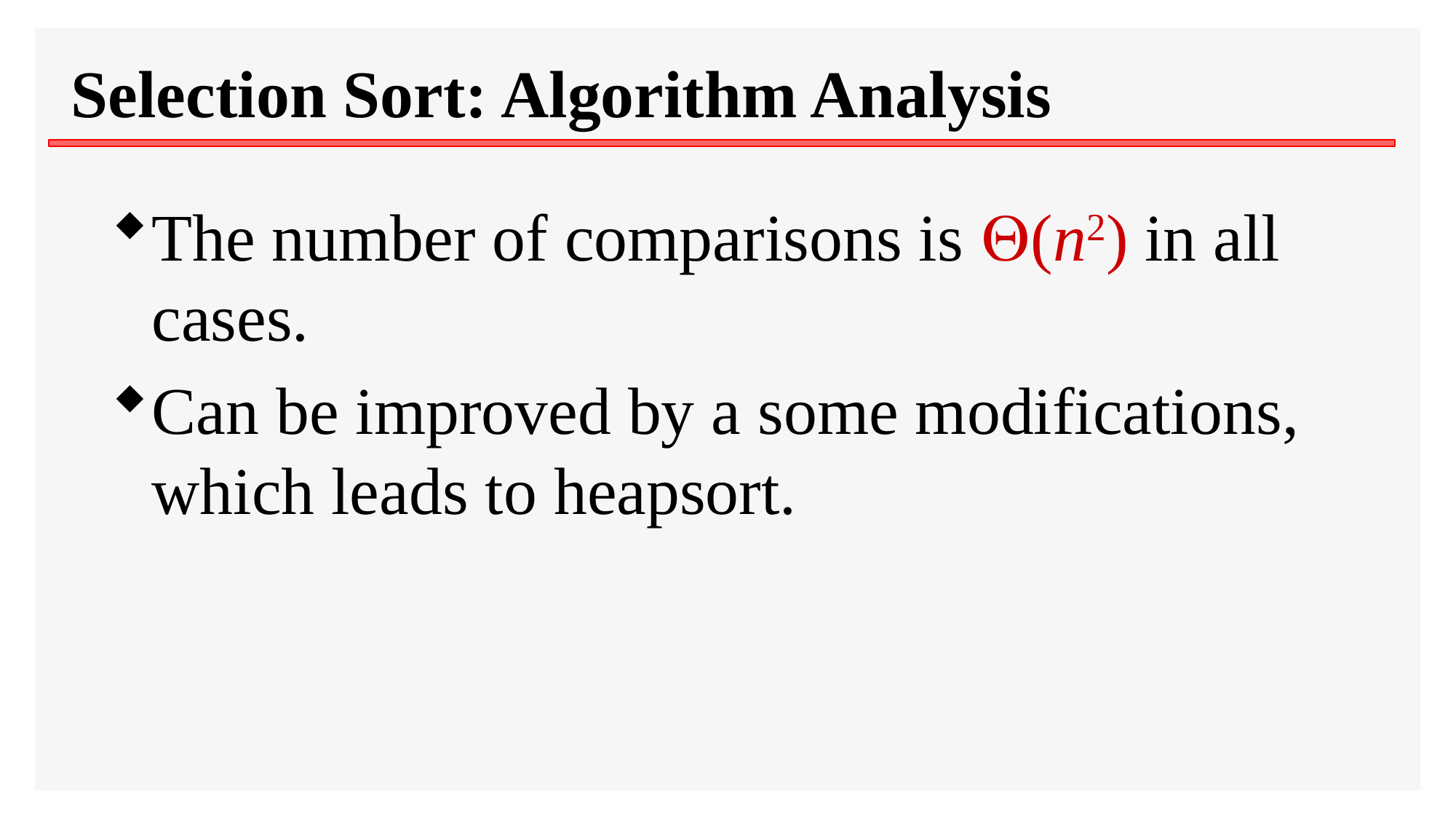

# Selection Sort: Algorithm Analysis
The number of comparisons is Θ(n2) in all cases.
Can be improved by a some modifications, which leads to heapsort.